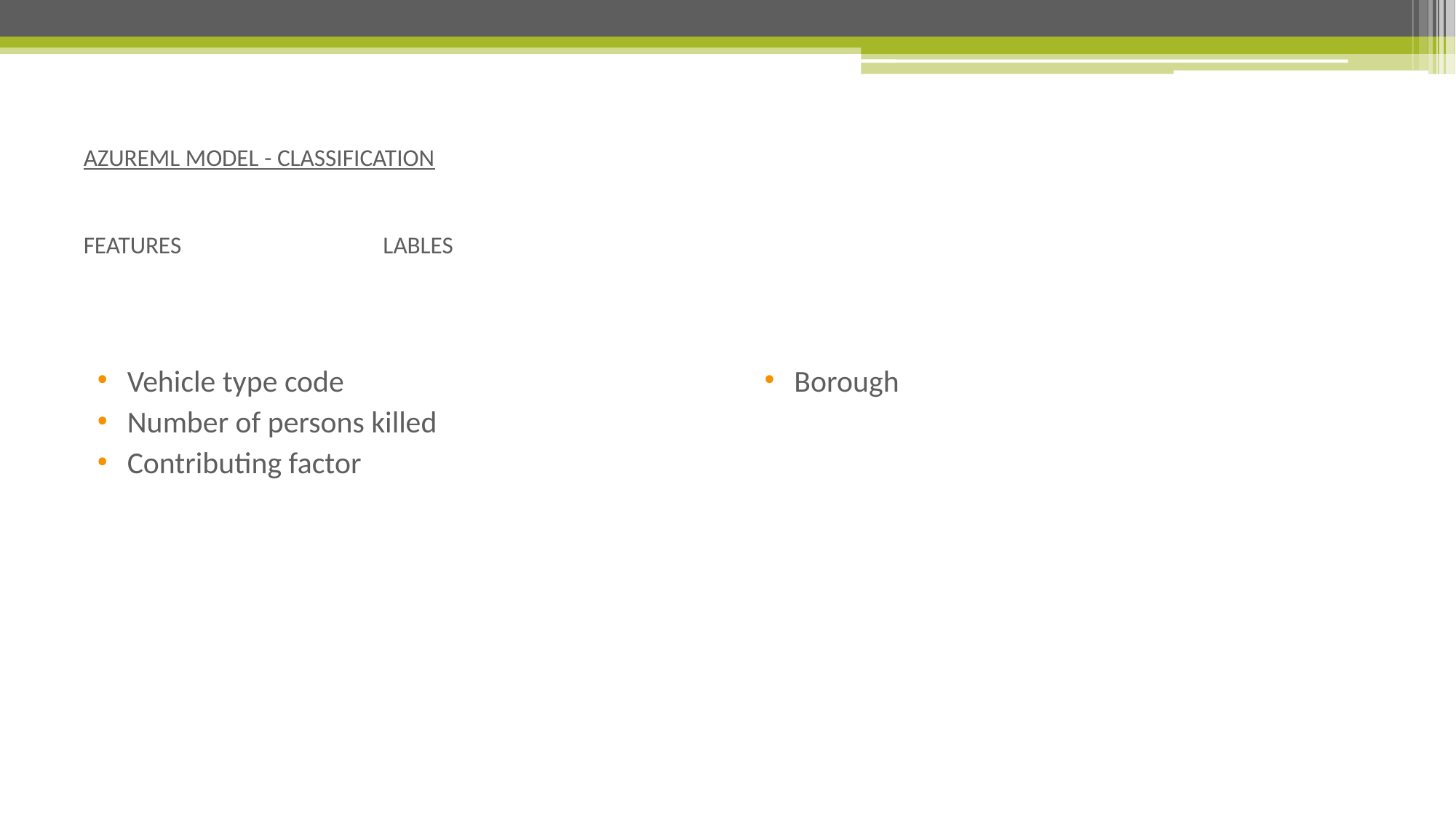

# AZUREML MODEL - CLASSIFICATION FEATURES                                     LABLES
Vehicle type code
Number of persons killed
Contributing factor

Borough